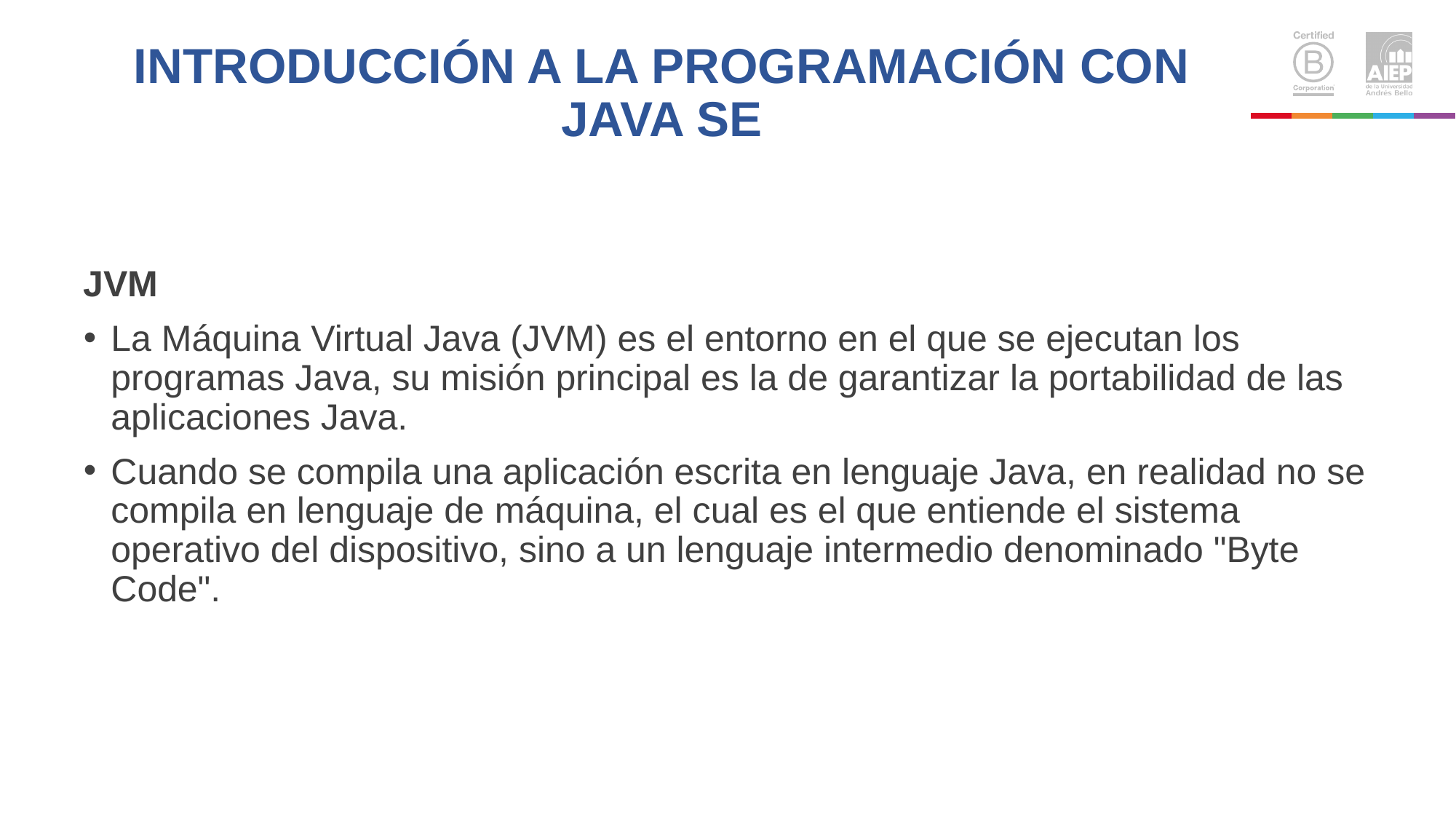

# INTRODUCCIÓN A LA PROGRAMACIÓN CON JAVA SE
JVM
La Máquina Virtual Java (JVM) es el entorno en el que se ejecutan los programas Java, su misión principal es la de garantizar la portabilidad de las aplicaciones Java.
Cuando se compila una aplicación escrita en lenguaje Java, en realidad no se compila en lenguaje de máquina, el cual es el que entiende el sistema operativo del dispositivo, sino a un lenguaje intermedio denominado "Byte Code".